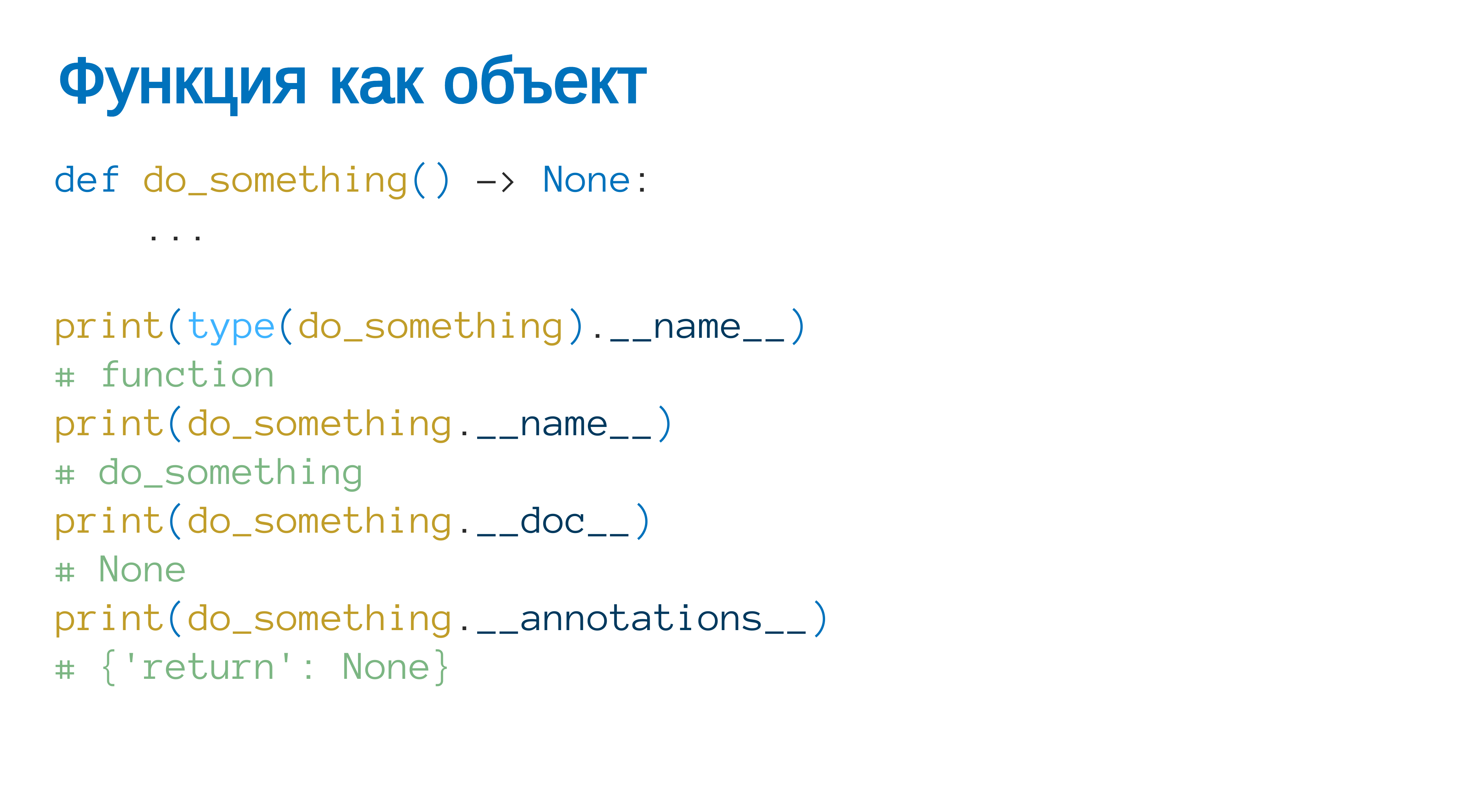

# Функция как объект
def do_something() -> None:
    ...

print(type(do_something).__name__)
# function
print(do_something.__name__)
# do_something
print(do_something.__doc__)
# None
print(do_something.__annotations__)
# {'return': None}
47